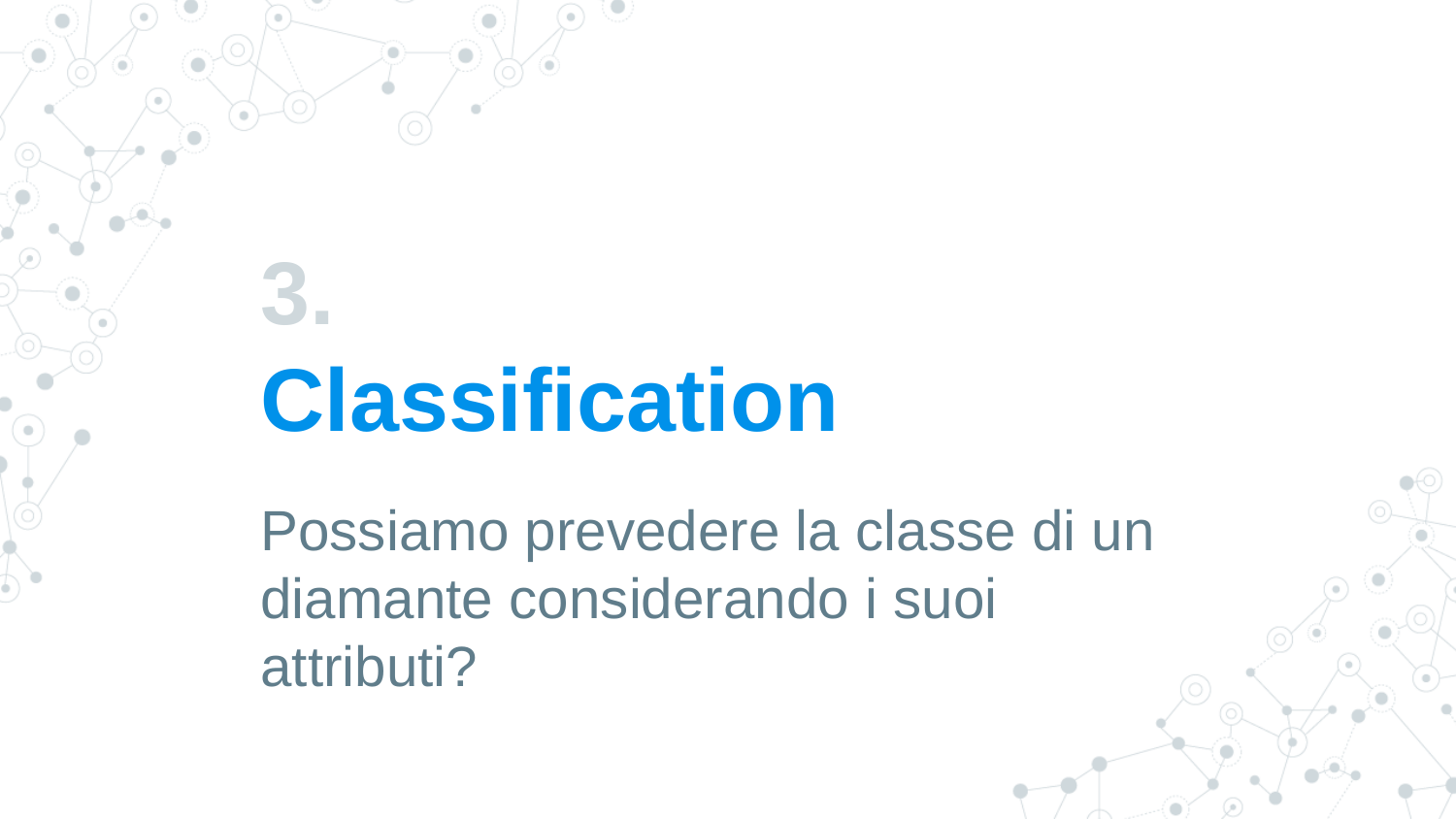

# 3. Classification
Possiamo prevedere la classe di un diamante considerando i suoi attributi?